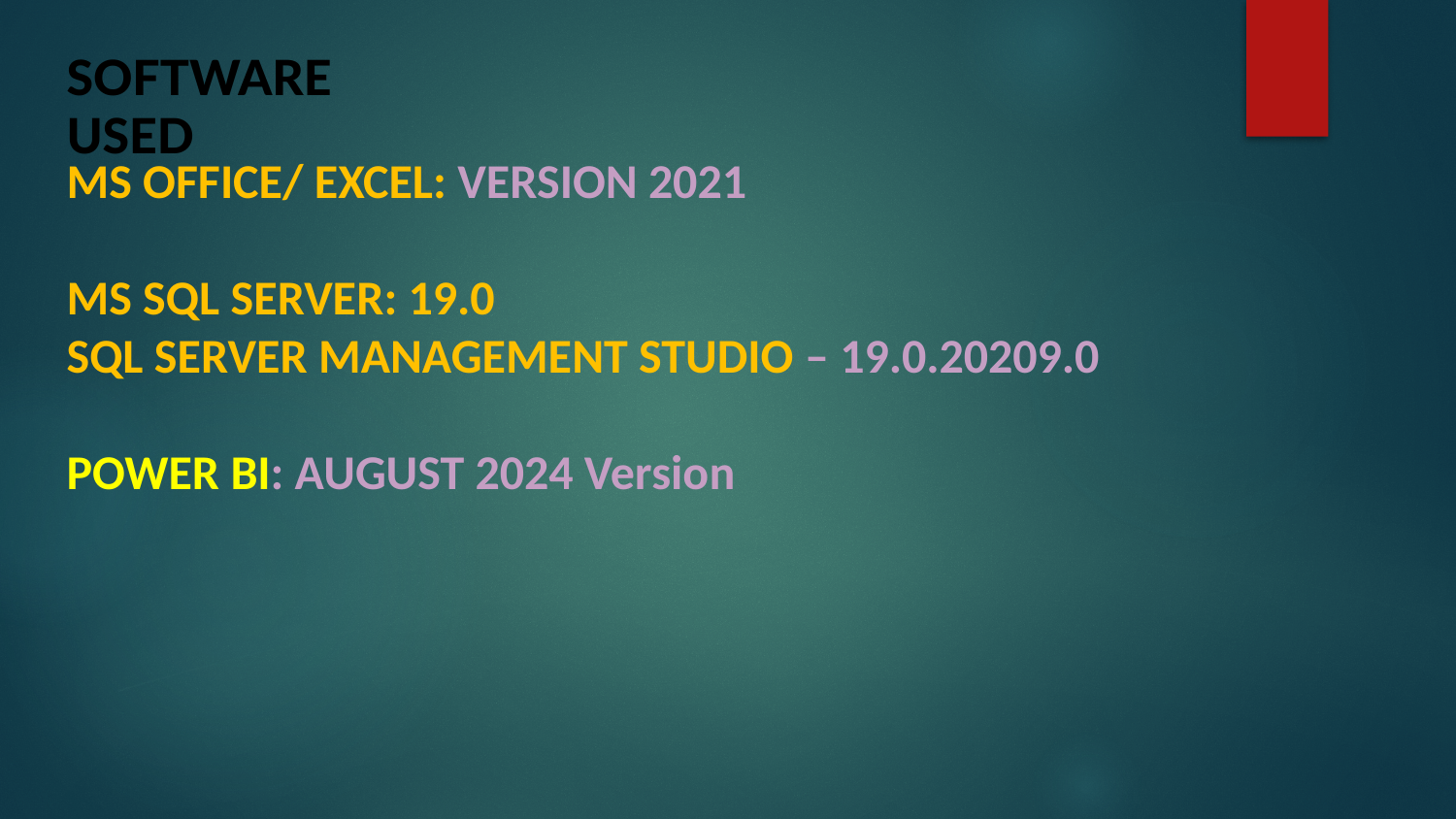

SOFTWARE USED
MS OFFICE/ EXCEL: VERSION 2021

MS SQL SERVER: 19.0
SQL SERVER MANAGEMENT STUDIO – 19.0.20209.0

POWER BI: AUGUST 2024 Version